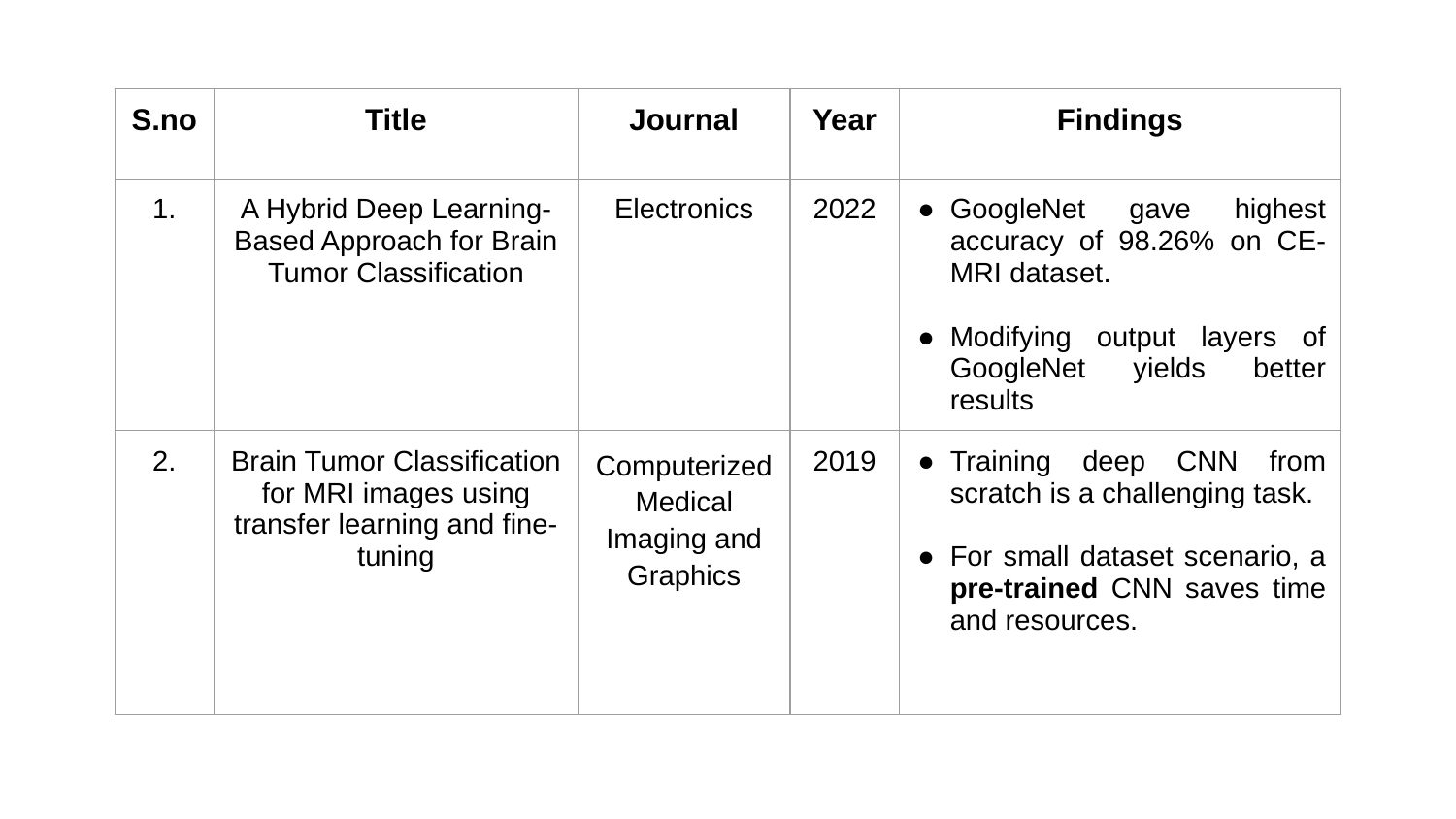

| S.no | Title | Journal | Year | Findings |
| --- | --- | --- | --- | --- |
| 1. | A Hybrid Deep Learning-Based Approach for Brain Tumor Classification | Electronics | 2022 | GoogleNet gave highest accuracy of 98.26% on CE-MRI dataset. Modifying output layers of GoogleNet yields better results |
| 2. | Brain Tumor Classification for MRI images using transfer learning and fine-tuning | Computerized Medical Imaging and Graphics | 2019 | Training deep CNN from scratch is a challenging task. For small dataset scenario, a pre-trained CNN saves time and resources. |